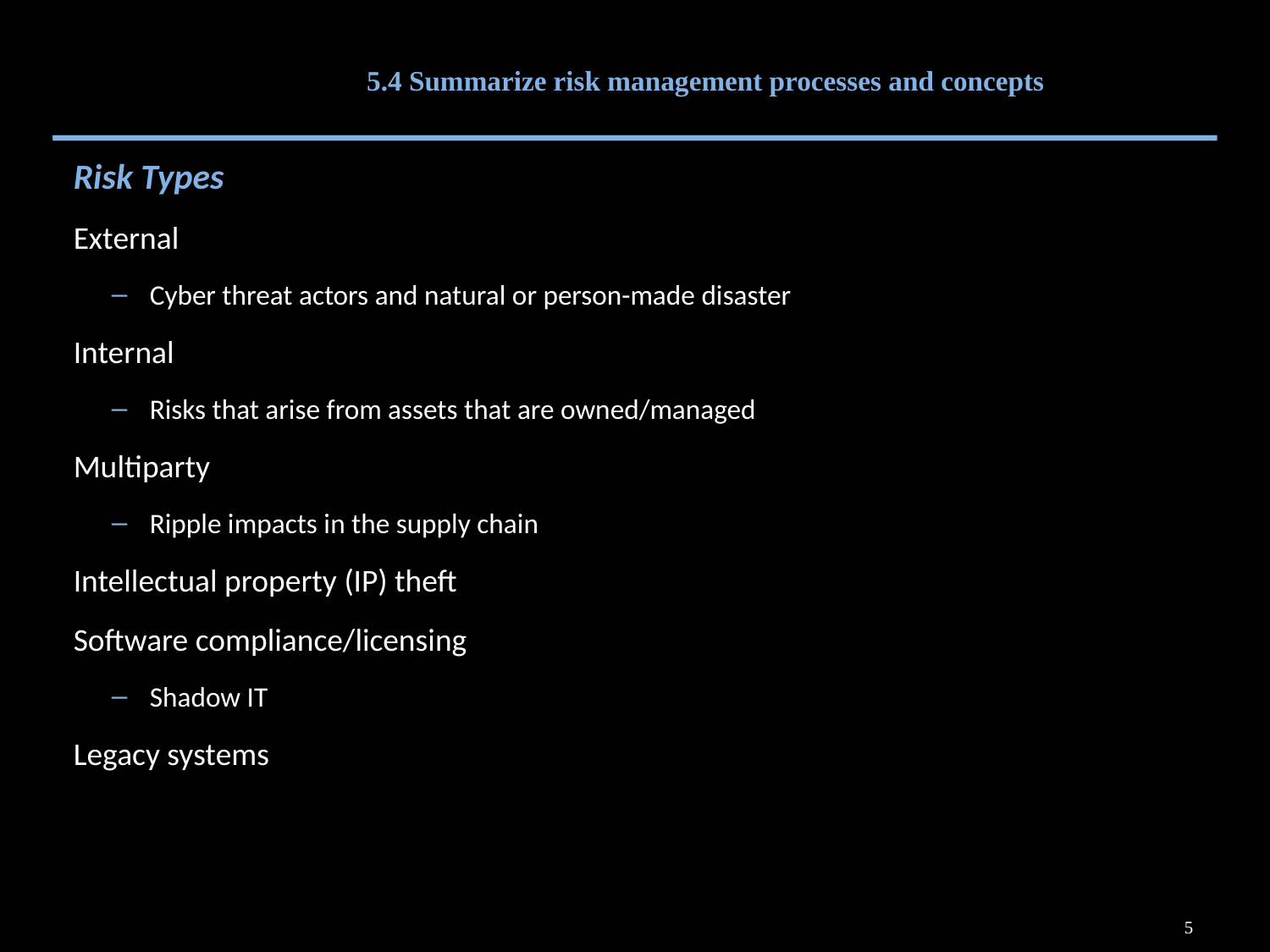

# 5.4 Summarize risk management processes and concepts
Risk Types
External
Cyber threat actors and natural or person-made disaster
Internal
Risks that arise from assets that are owned/managed
Multiparty
Ripple impacts in the supply chain
Intellectual property (IP) theft
Software compliance/licensing
Shadow IT
Legacy systems

5